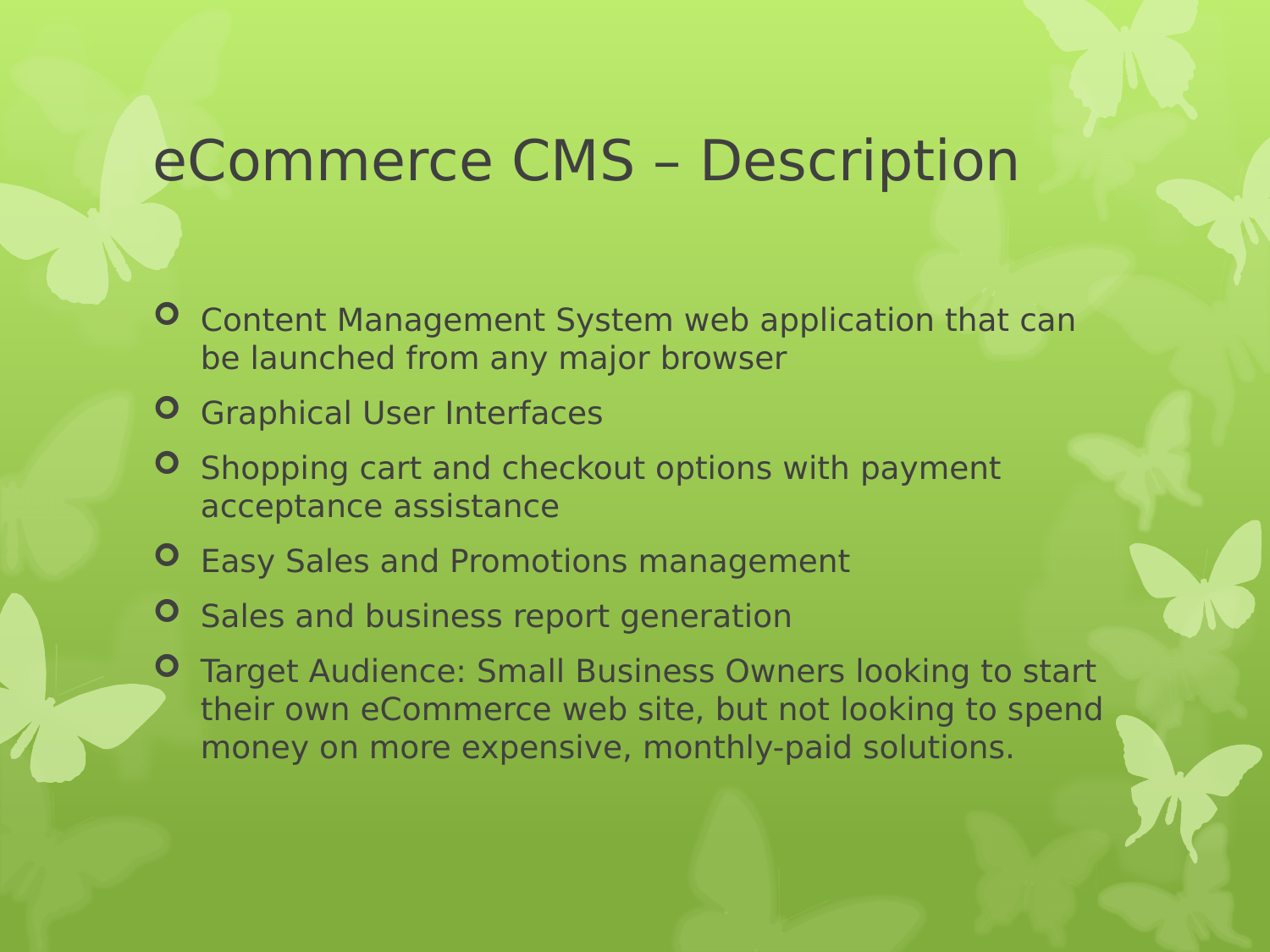

# eCommerce CMS – Description
Content Management System web application that can be launched from any major browser
Graphical User Interfaces
Shopping cart and checkout options with payment acceptance assistance
Easy Sales and Promotions management
Sales and business report generation
Target Audience: Small Business Owners looking to start their own eCommerce web site, but not looking to spend money on more expensive, monthly-paid solutions.